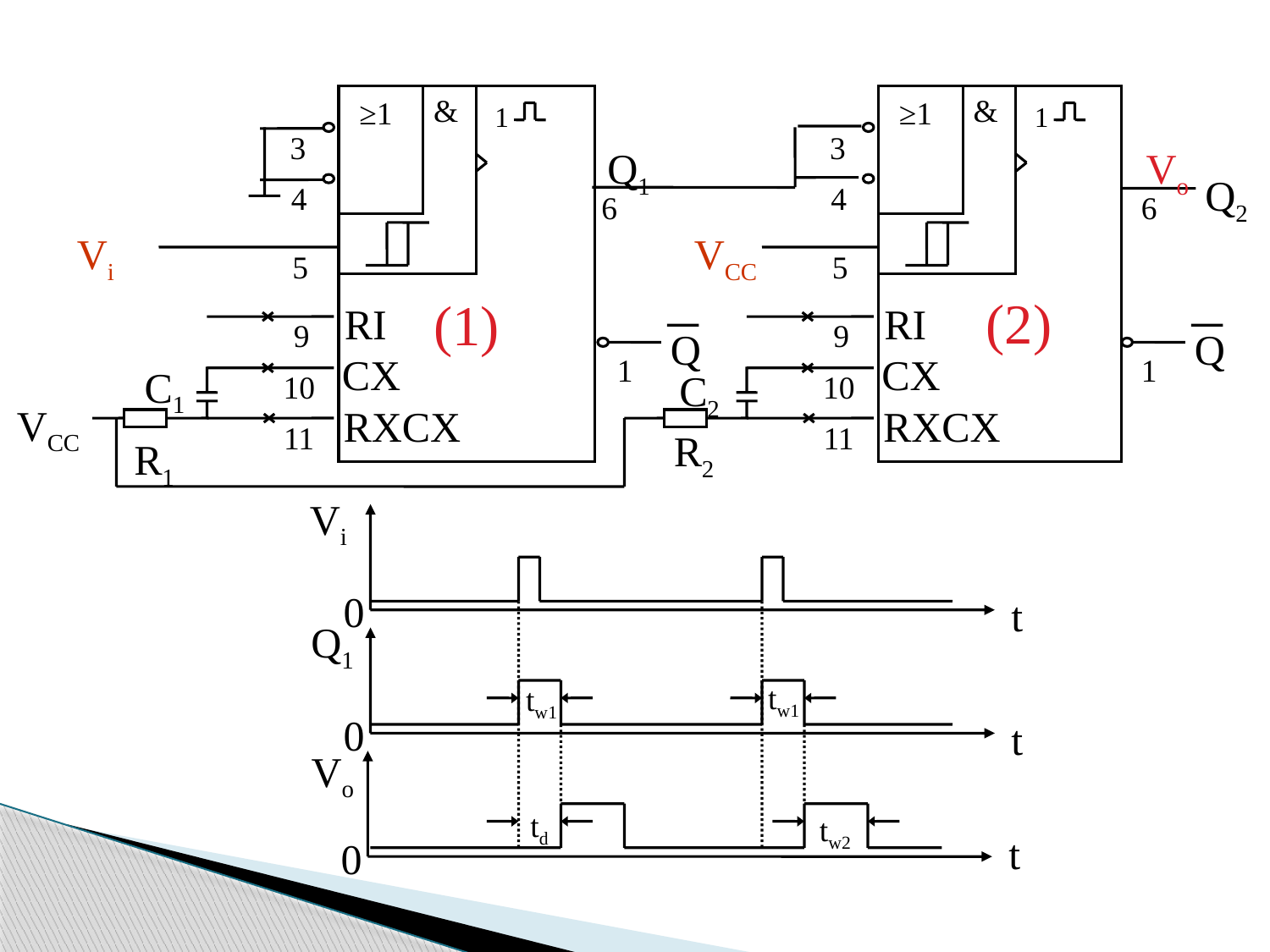

&
&

≥1
≥1
1
1

3
3

Q1
Vo

Q2
4
4

6
6

Vi
VCC

5
5

(2)
(1)
RI
RI
9
9

Q
Q

CX

CX

1
1
C1
C2
10
10

VCC

RXCX
RXCX

11
11

R2
R1

Vi

0
t

Q1

tw1
tw1

0
t

Vo

td

tw2

t
0